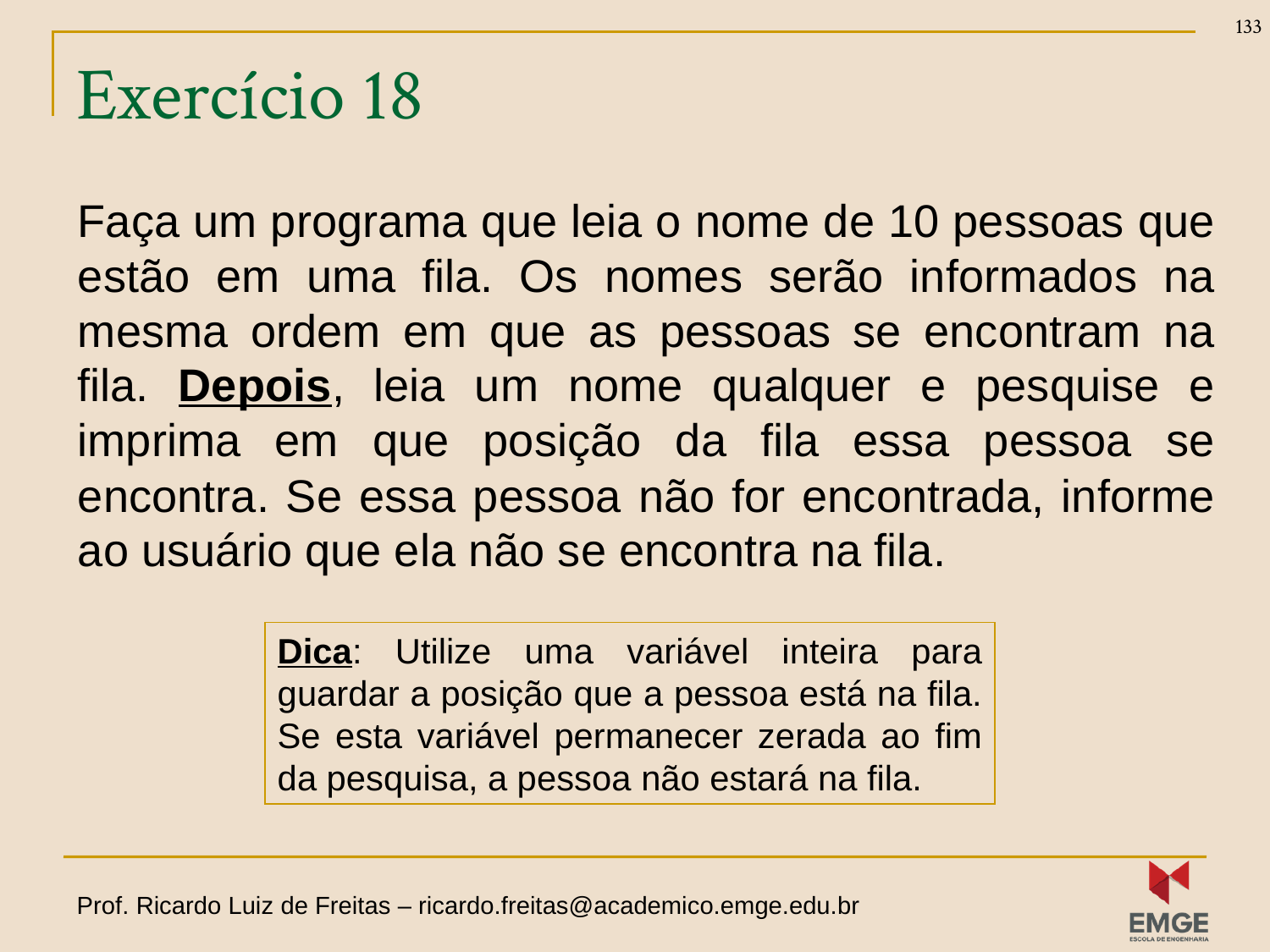

133
# Exercício 18
Faça um programa que leia o nome de 10 pessoas que estão em uma fila. Os nomes serão informados na mesma ordem em que as pessoas se encontram na fila. Depois, leia um nome qualquer e pesquise e imprima em que posição da fila essa pessoa se encontra. Se essa pessoa não for encontrada, informe ao usuário que ela não se encontra na fila.
Dica: Utilize uma variável inteira para guardar a posição que a pessoa está na fila. Se esta variável permanecer zerada ao fim da pesquisa, a pessoa não estará na fila.